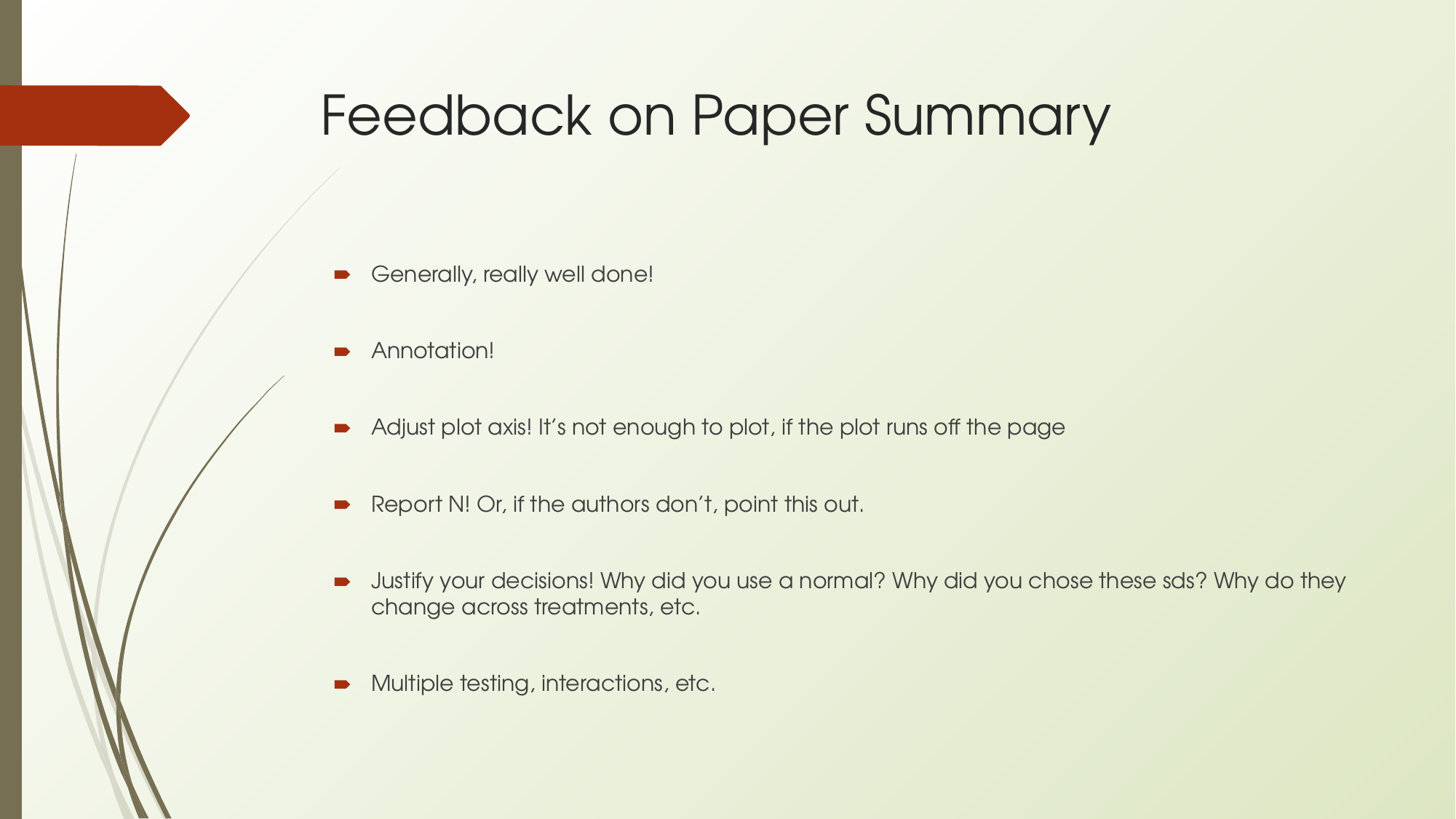

# Feedback on Paper Summary
Generally, really well done!

Annotation!

Adjust plot axis! It’s not enough to plot, if the plot runs off the page

Report N! Or, if the authors don’t, point this out.

Justify your decisions! Why did you use a normal? Why did you chose these sds? Why do they change across treatments, etc.

Multiple testing, interactions, etc.